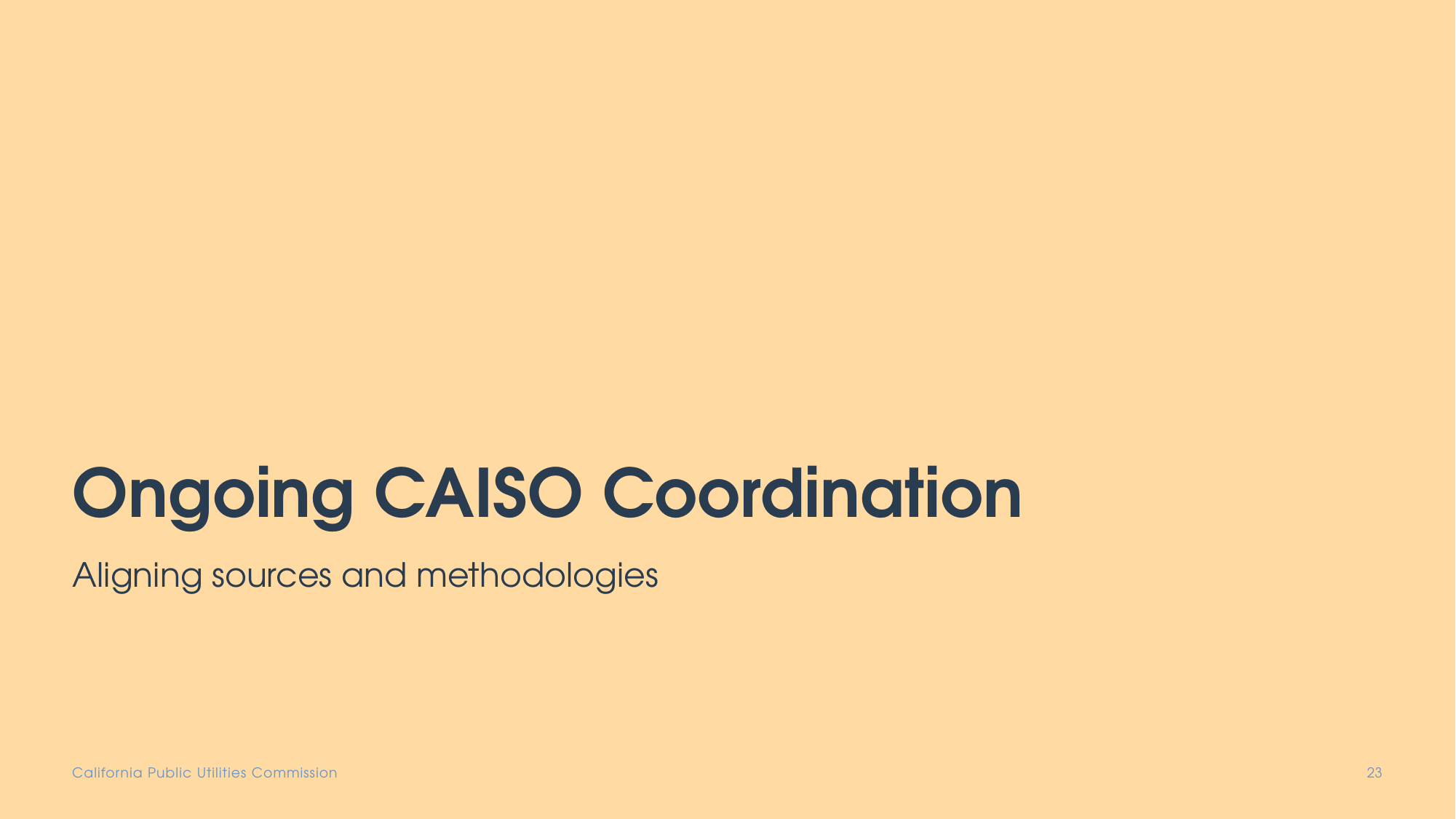

# Ongoing CAISO Coordination
Aligning sources and methodologies
23